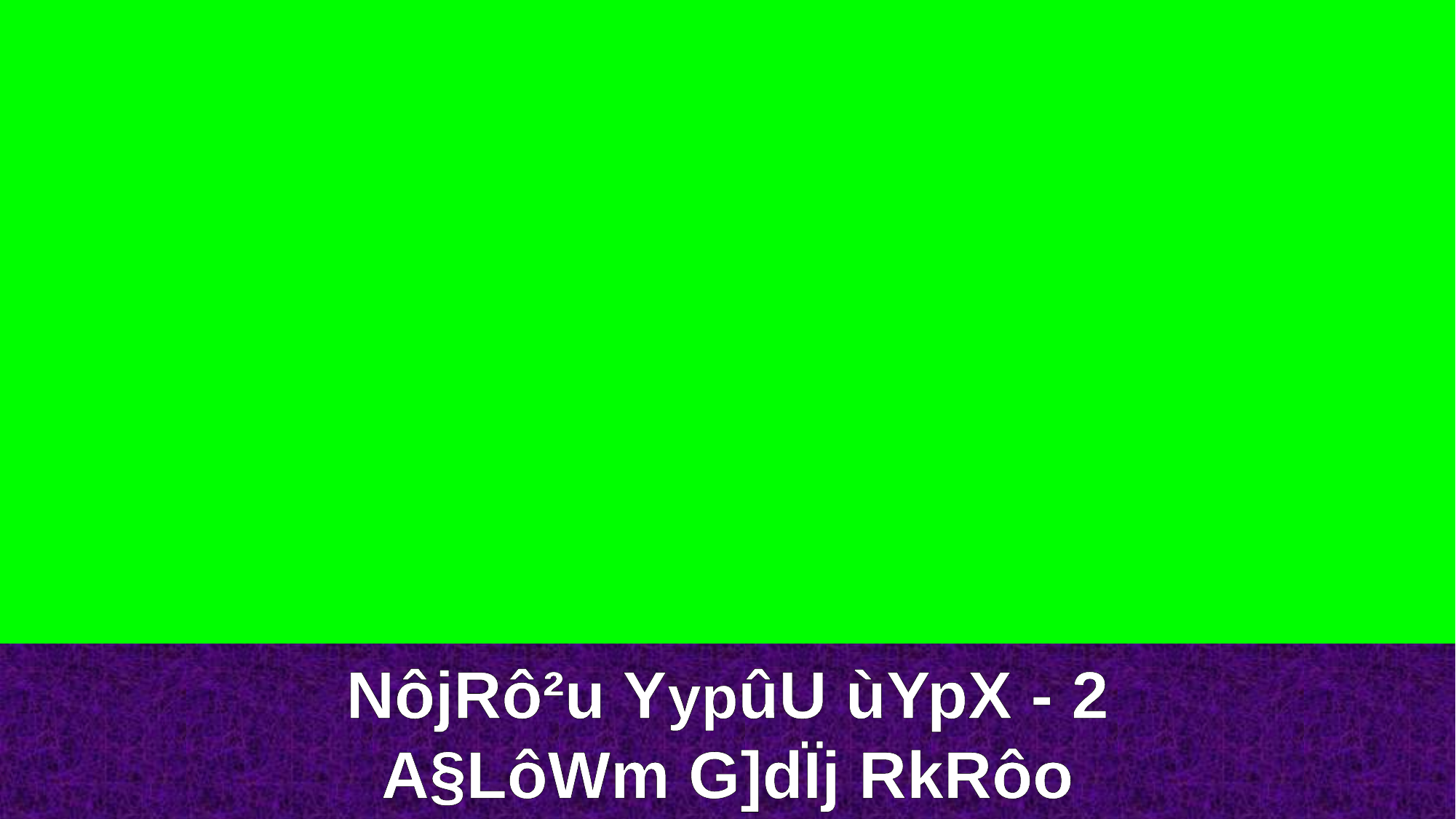

NôjRô²u YypûU ùYpX - 2
A§LôWm G]dÏj RkRôo